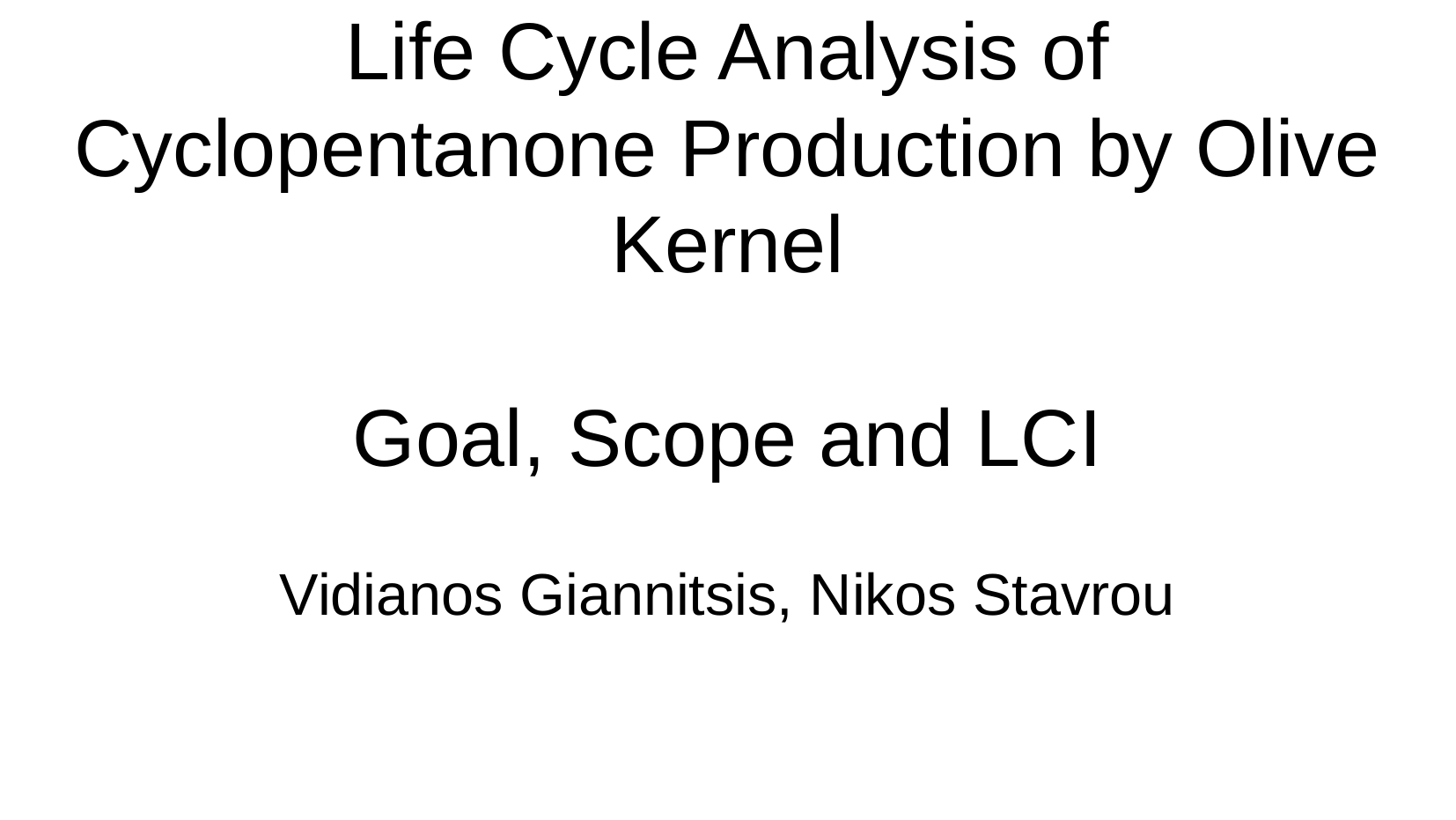

# Life Cycle Analysis of Cyclopentanone Production by Olive Kernel Goal, Scope and LCI
Vidianos Giannitsis, Nikos Stavrou